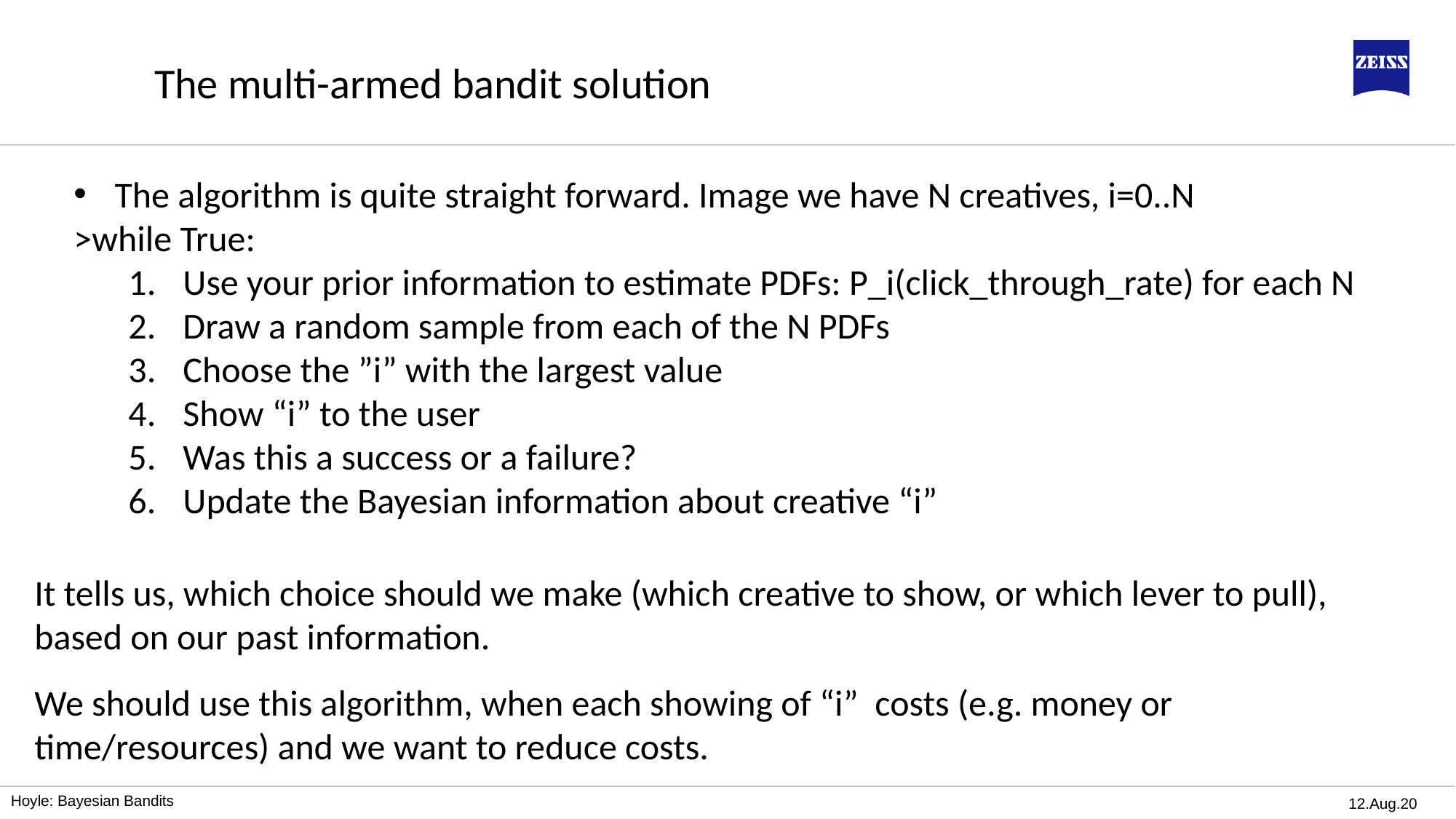

The multi-armed bandit solution
The algorithm is quite straight forward. Image we have N creatives, i=0..N
>while True:
Use your prior information to estimate PDFs: P_i(click_through_rate) for each N
Draw a random sample from each of the N PDFs
Choose the ”i” with the largest value
Show “i” to the user
Was this a success or a failure?
Update the Bayesian information about creative “i”
It tells us, which choice should we make (which creative to show, or which lever to pull), based on our past information.
We should use this algorithm, when each showing of “i”  costs (e.g. money or time/resources) and we want to reduce costs.
Hoyle: Bayesian Bandits
12.Aug.20